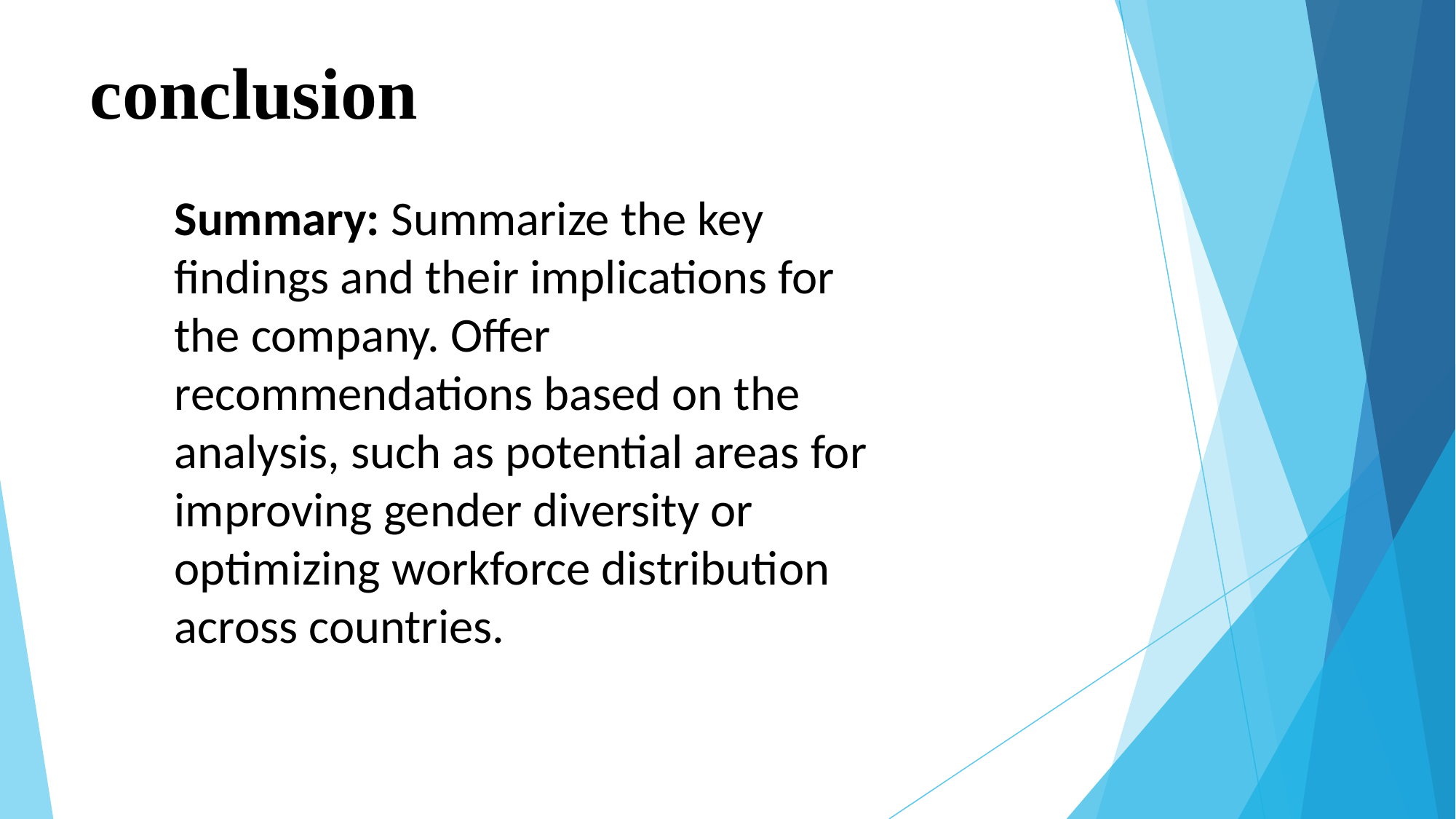

# conclusion
Summary: Summarize the key findings and their implications for the company. Offer recommendations based on the analysis, such as potential areas for improving gender diversity or optimizing workforce distribution across countries.